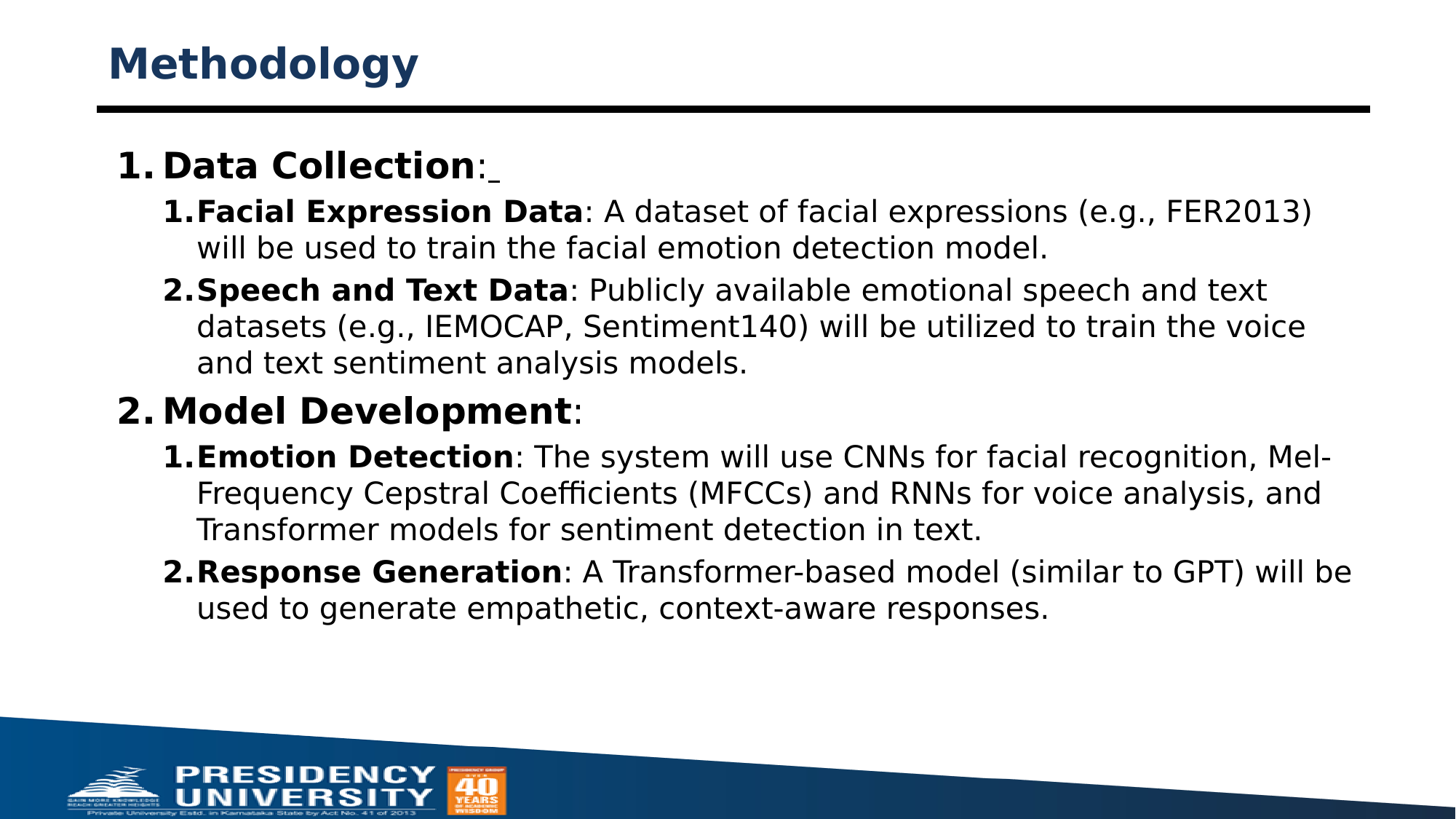

# Methodology
Data Collection:
Facial Expression Data: A dataset of facial expressions (e.g., FER2013) will be used to train the facial emotion detection model.
Speech and Text Data: Publicly available emotional speech and text datasets (e.g., IEMOCAP, Sentiment140) will be utilized to train the voice and text sentiment analysis models.
Model Development:
Emotion Detection: The system will use CNNs for facial recognition, Mel-Frequency Cepstral Coefficients (MFCCs) and RNNs for voice analysis, and Transformer models for sentiment detection in text.
Response Generation: A Transformer-based model (similar to GPT) will be used to generate empathetic, context-aware responses.